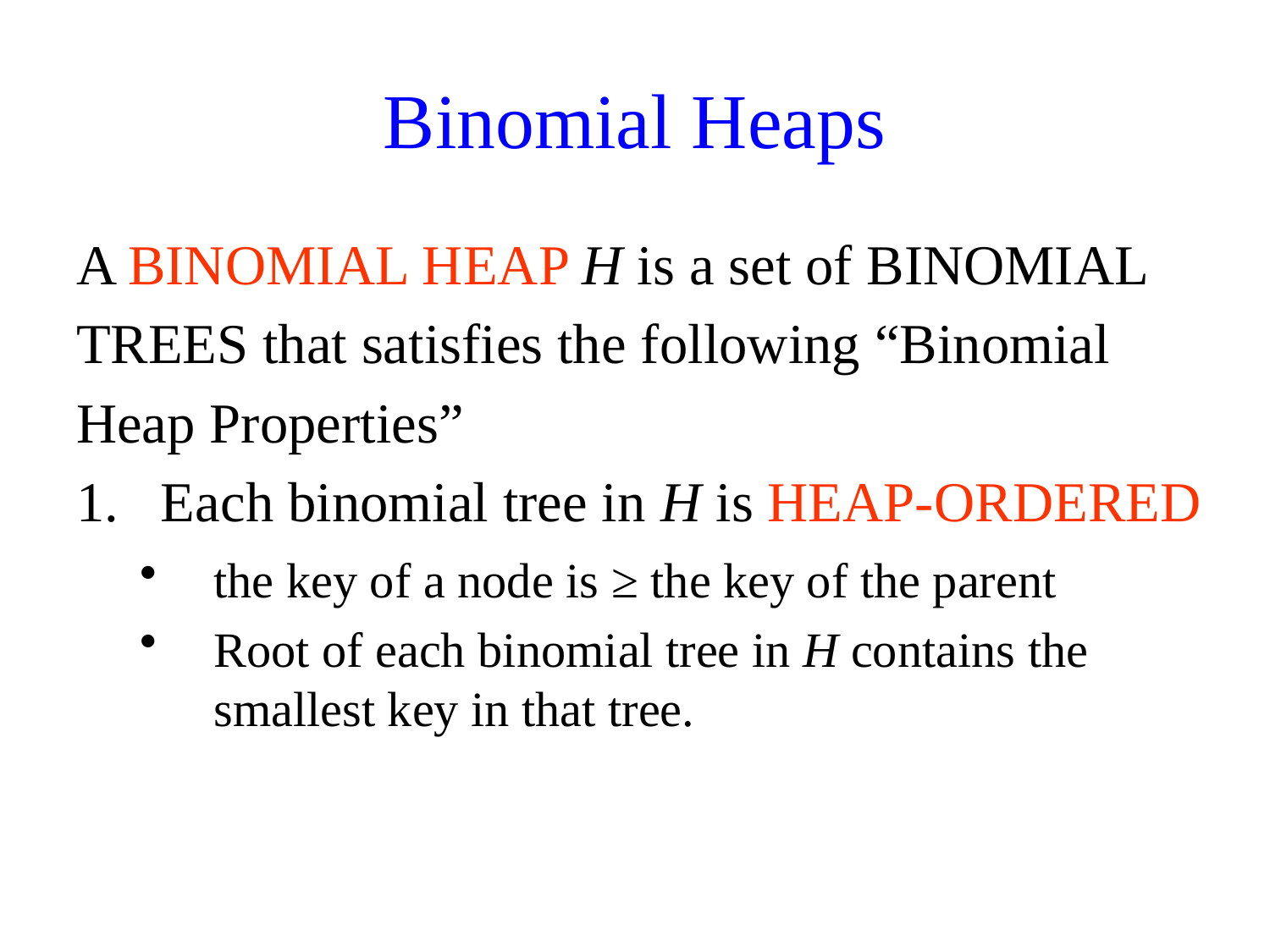

# Binomial Heaps
A BINOMIAL HEAP H is a set of BINOMIAL
TREES that satisfies the following “Binomial
Heap Properties”
Each binomial tree in H is HEAP-ORDERED
the key of a node is ≥ the key of the parent
Root of each binomial tree in H contains the smallest key in that tree.